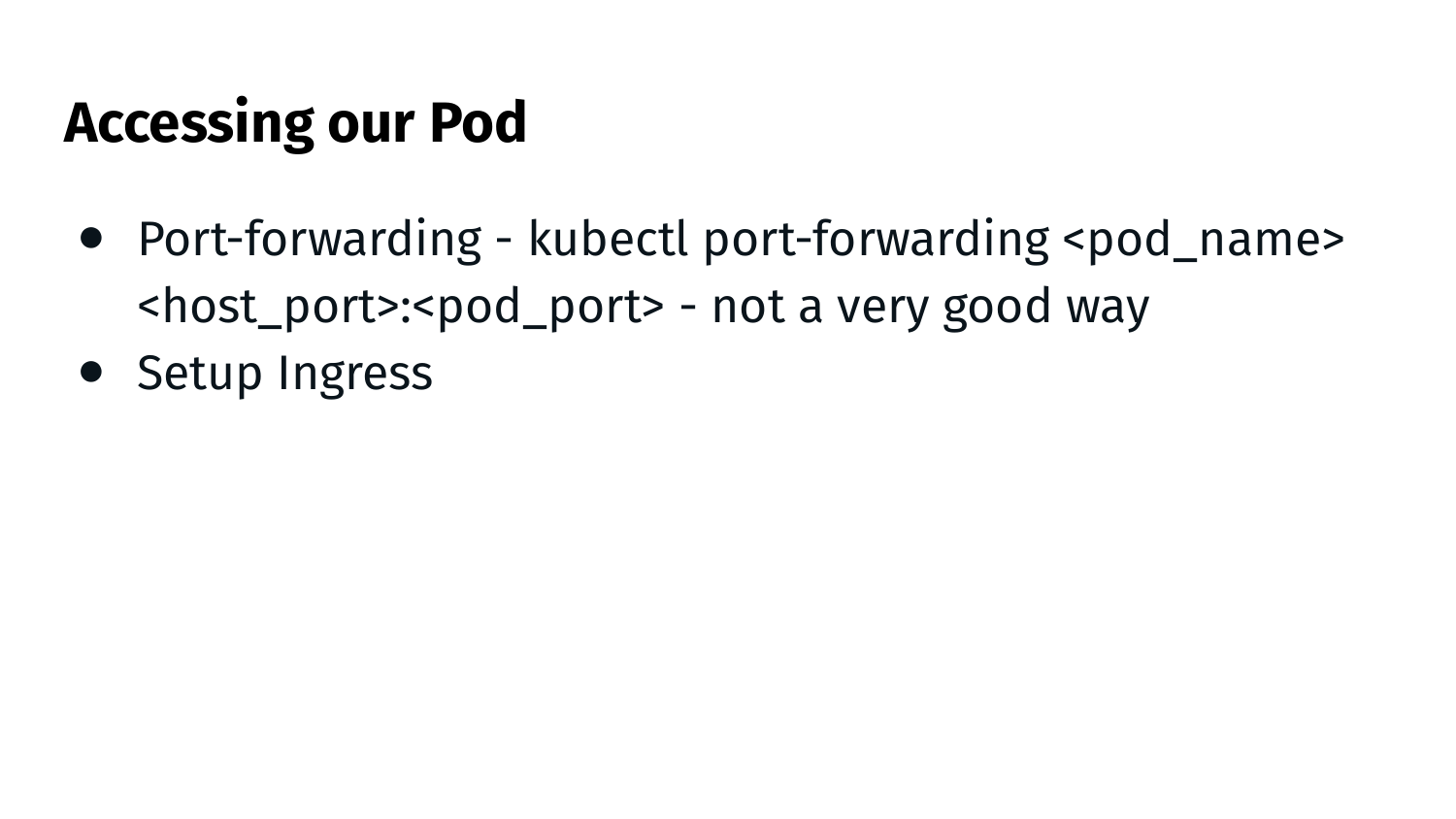

# Accessing our Pod
Port-forwarding - kubectl port-forwarding <pod_name> <host_port>:<pod_port> - not a very good way
Setup Ingress